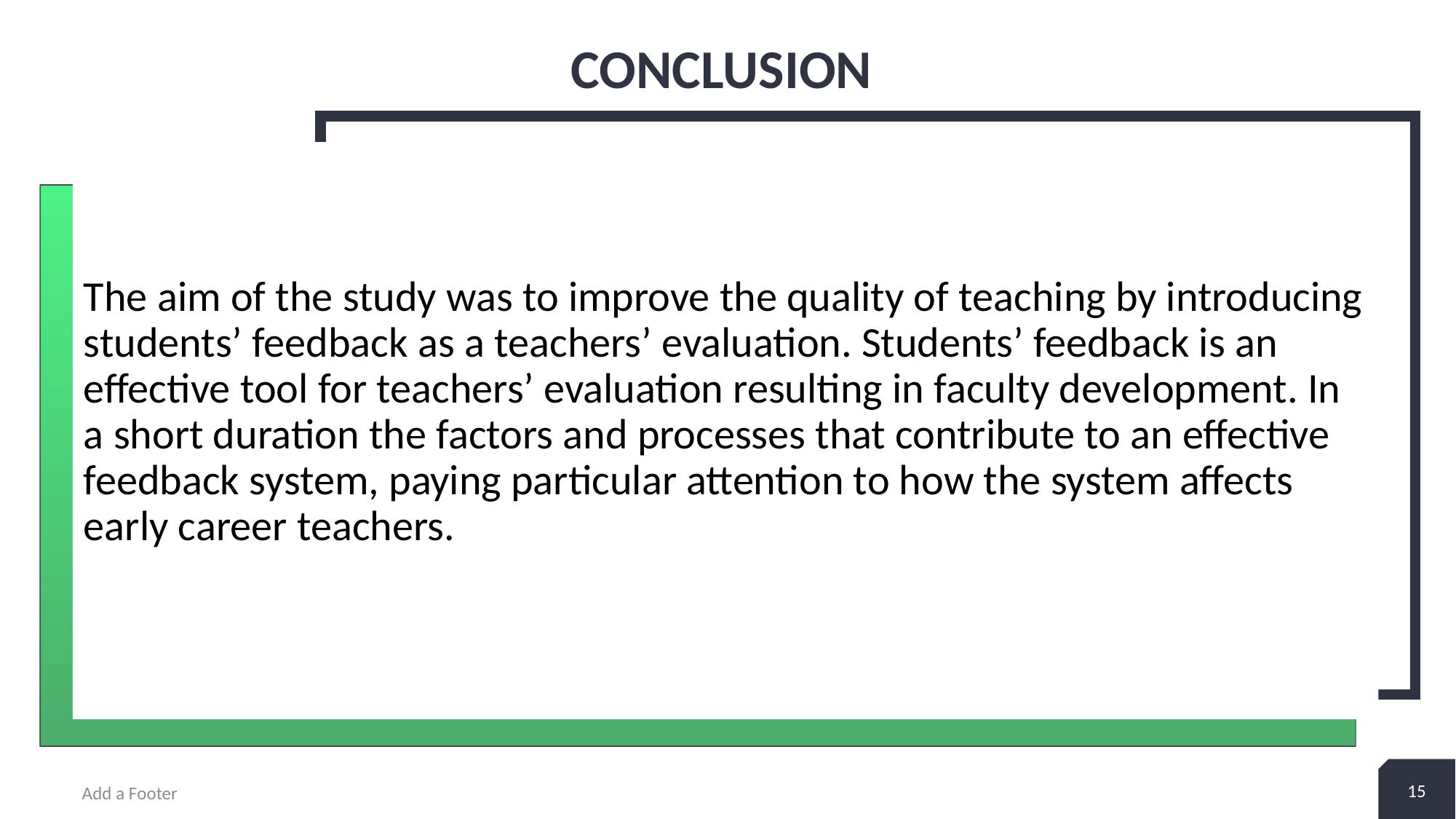

# CONCLUSION

The aim of the study was to improve the quality of teaching by introducing students’ feedback as a teachers’ evaluation. Students’ feedback is an effective tool for teachers’ evaluation resulting in faculty development. In a short duration the factors and processes that contribute to an effective feedback system, paying particular attention to how the system affects early career teachers.

15
Add a Footer